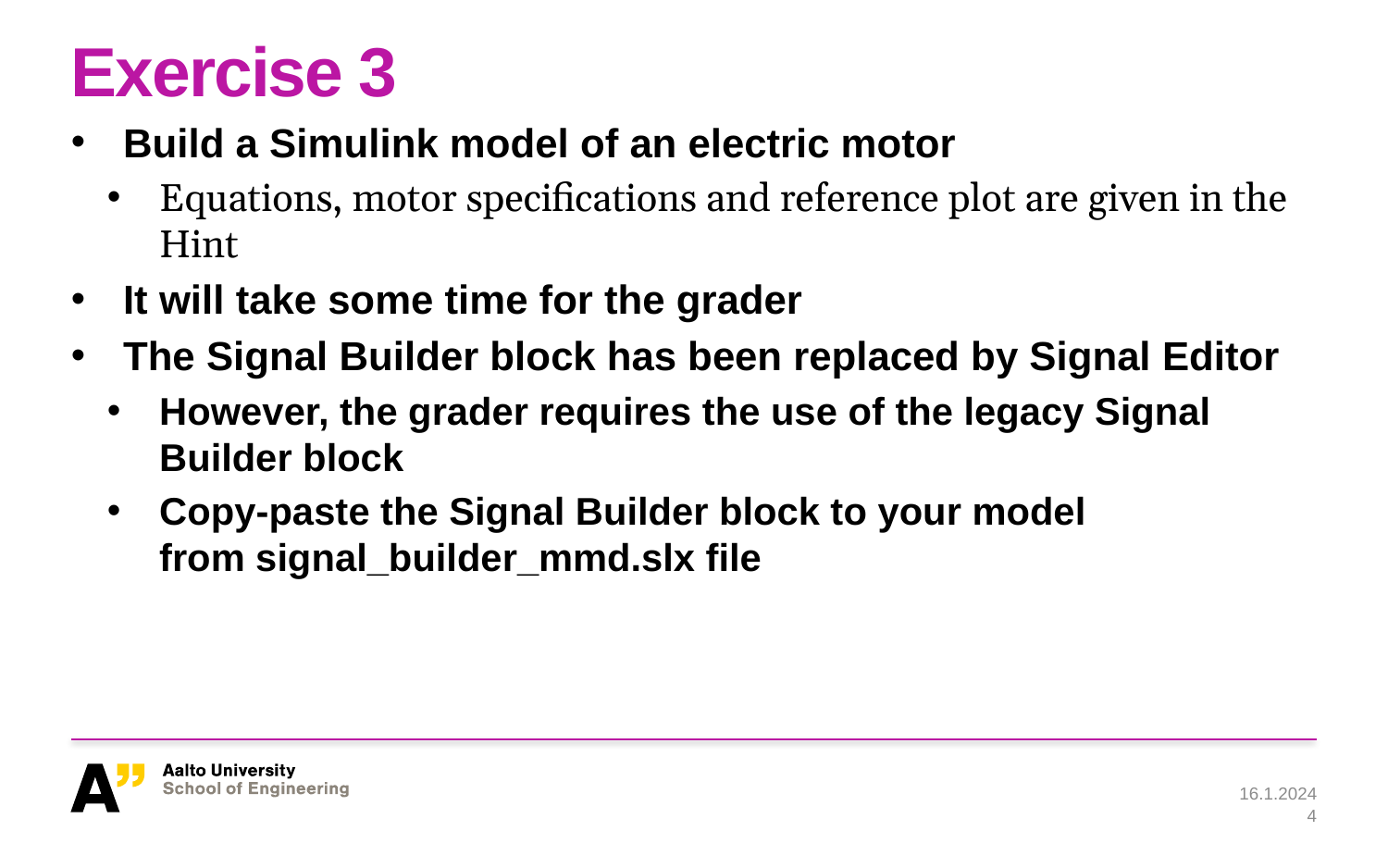

# Exercise 3
Build a Simulink model of an electric motor
Equations, motor specifications and reference plot are given in the Hint
It will take some time for the grader
The Signal Builder block has been replaced by Signal Editor
However, the grader requires the use of the legacy Signal Builder block
Copy-paste the Signal Builder block to your model from signal_builder_mmd.slx file
16.1.2024
4